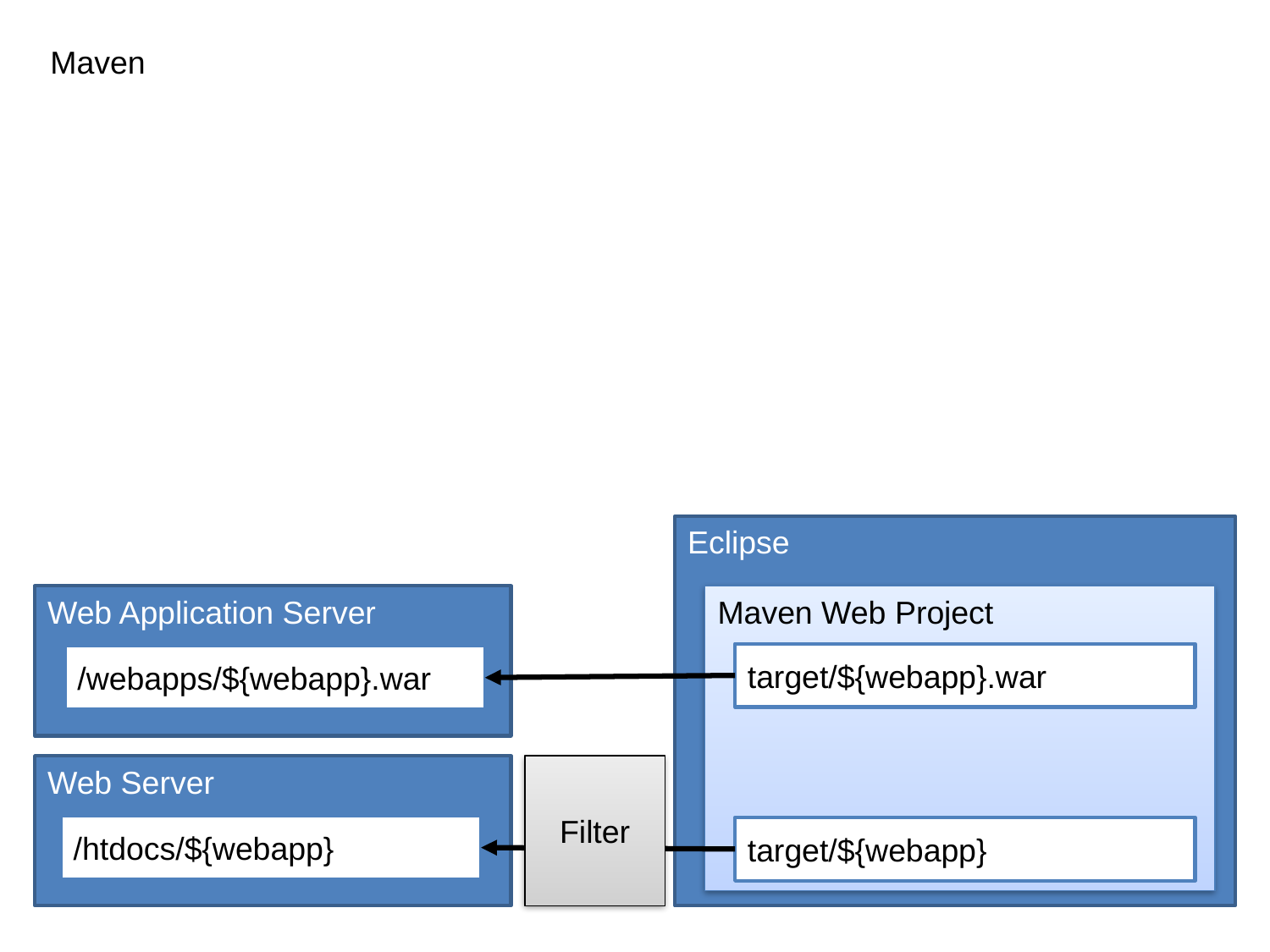

Maven
Eclipse
Web Application Server
Maven Web Project
target/${webapp}.war
/webapps/${webapp}.war
Web Server
Filter
/htdocs/${webapp}
target/${webapp}